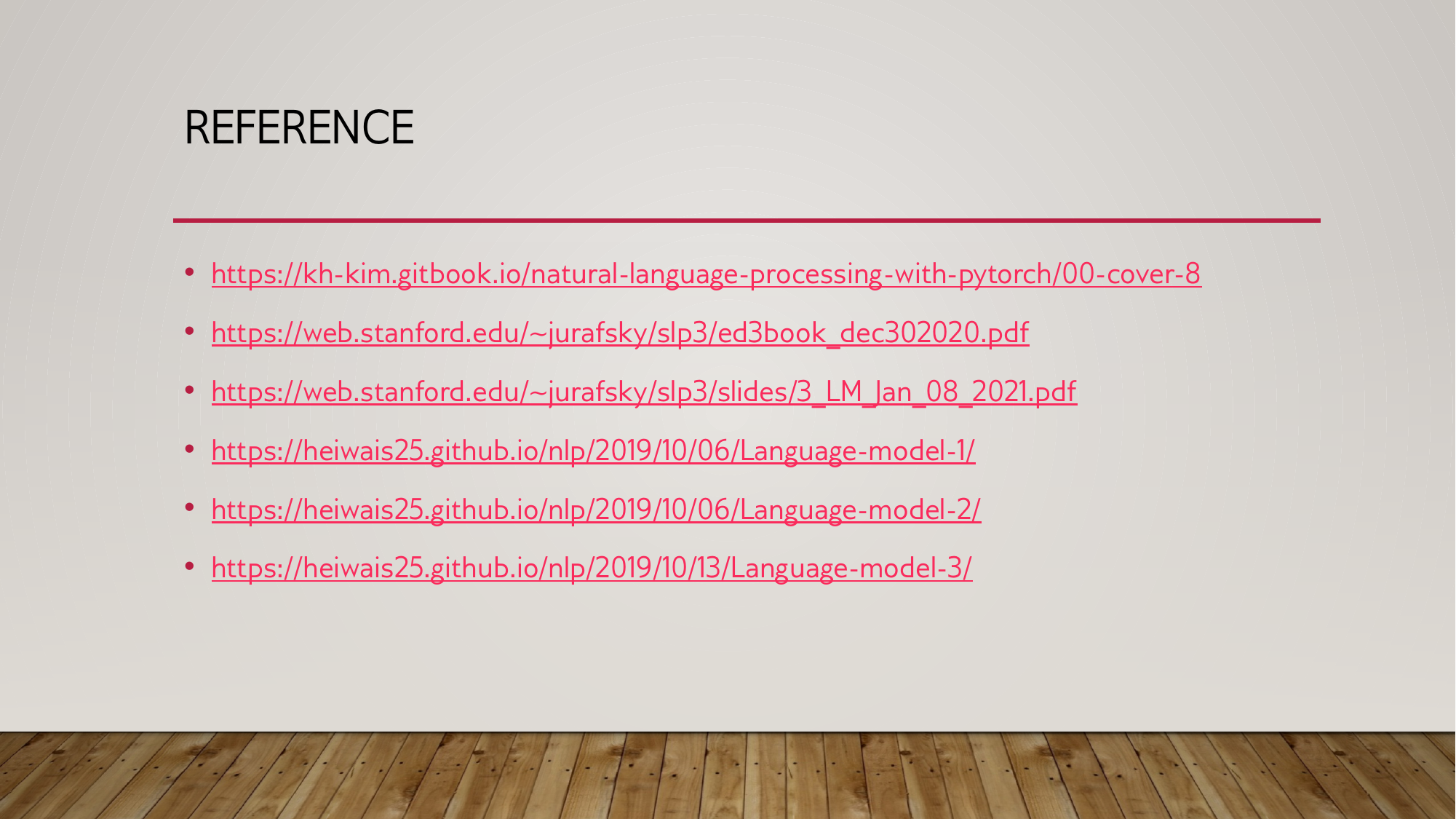

# Reference
https://kh-kim.gitbook.io/natural-language-processing-with-pytorch/00-cover-8
https://web.stanford.edu/~jurafsky/slp3/ed3book_dec302020.pdf
https://web.stanford.edu/~jurafsky/slp3/slides/3_LM_Jan_08_2021.pdf
https://heiwais25.github.io/nlp/2019/10/06/Language-model-1/
https://heiwais25.github.io/nlp/2019/10/06/Language-model-2/
https://heiwais25.github.io/nlp/2019/10/13/Language-model-3/